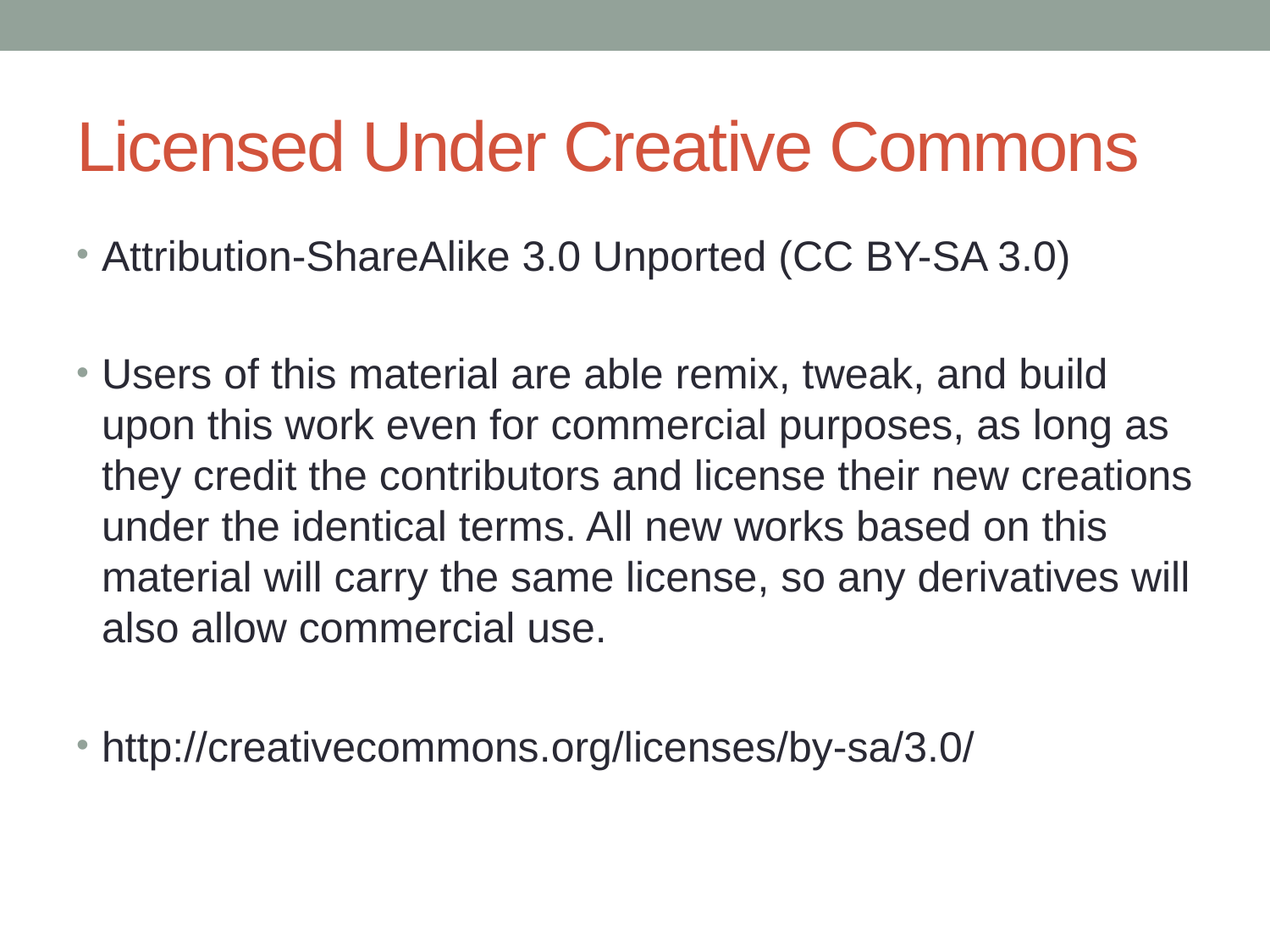

# Licensed Under Creative Commons
Attribution-ShareAlike 3.0 Unported (CC BY-SA 3.0)

Users of this material are able remix, tweak, and build upon this work even for commercial purposes, as long as they credit the contributors and license their new creations under the identical terms. All new works based on this material will carry the same license, so any derivatives will also allow commercial use.

http://creativecommons.org/licenses/by-sa/3.0/